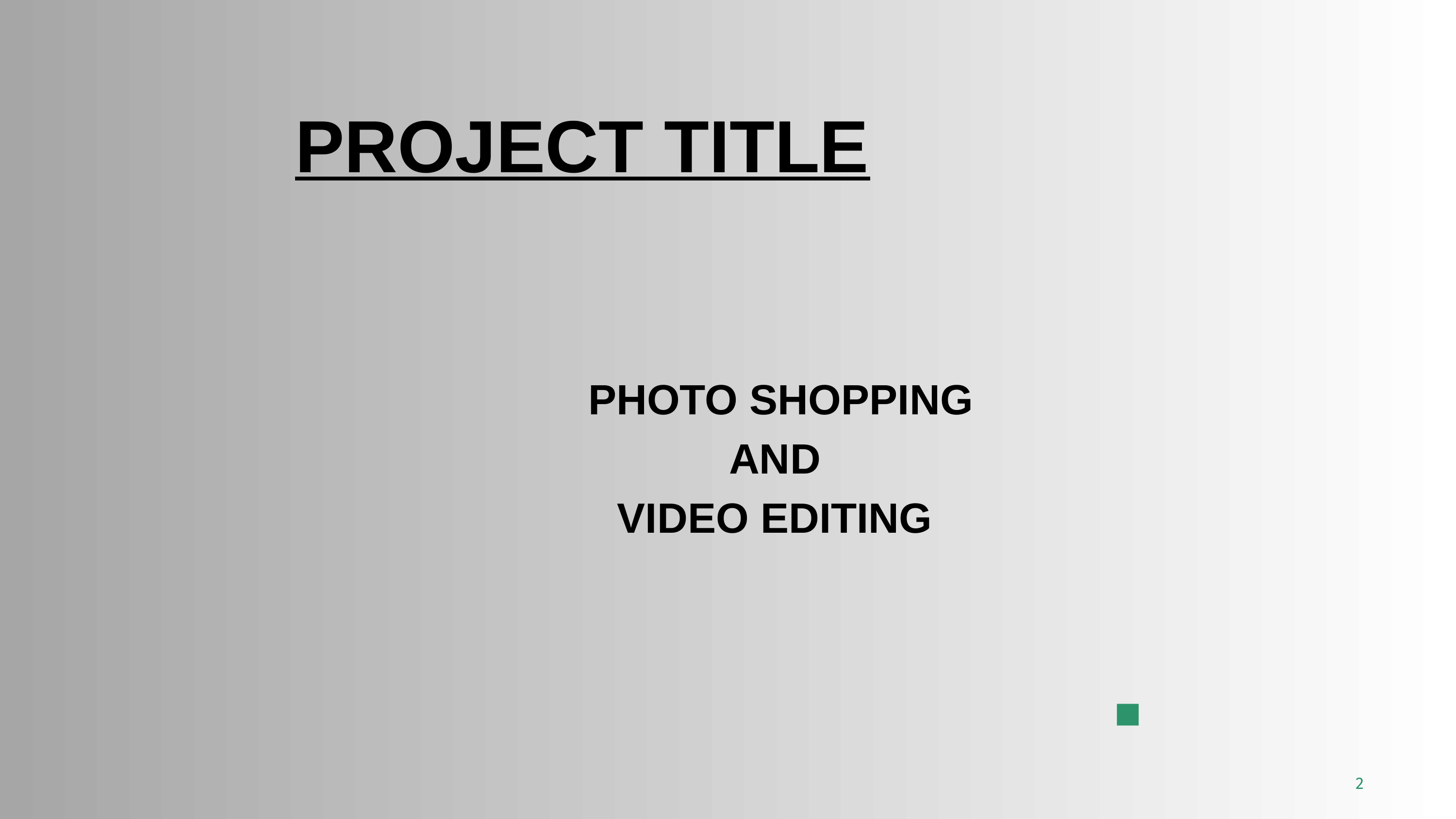

PROJECT TITLE
PHOTO SHOPPING
AND
VIDEO EDITING

2